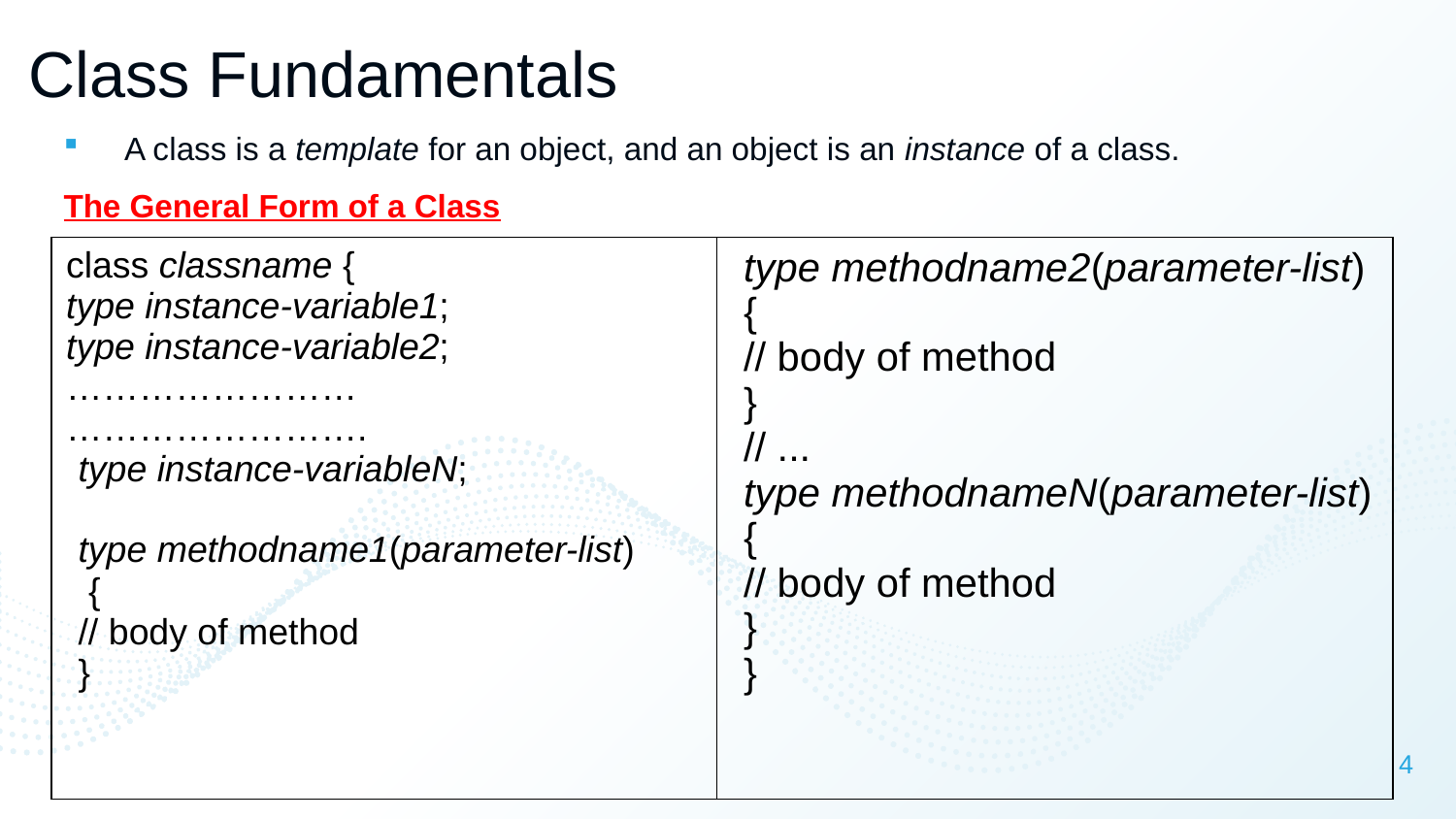

# Class Fundamentals
A class is a template for an object, and an object is an instance of a class.
The General Form of a Class
| class classname { type instance-variable1; type instance-variable2; …………………… ……………………. type instance-variableN; type methodname1(parameter-list) { // body of method } | type methodname2(parameter-list) { // body of method } // ... type methodnameN(parameter-list) { // body of method } } |
| --- | --- |
4